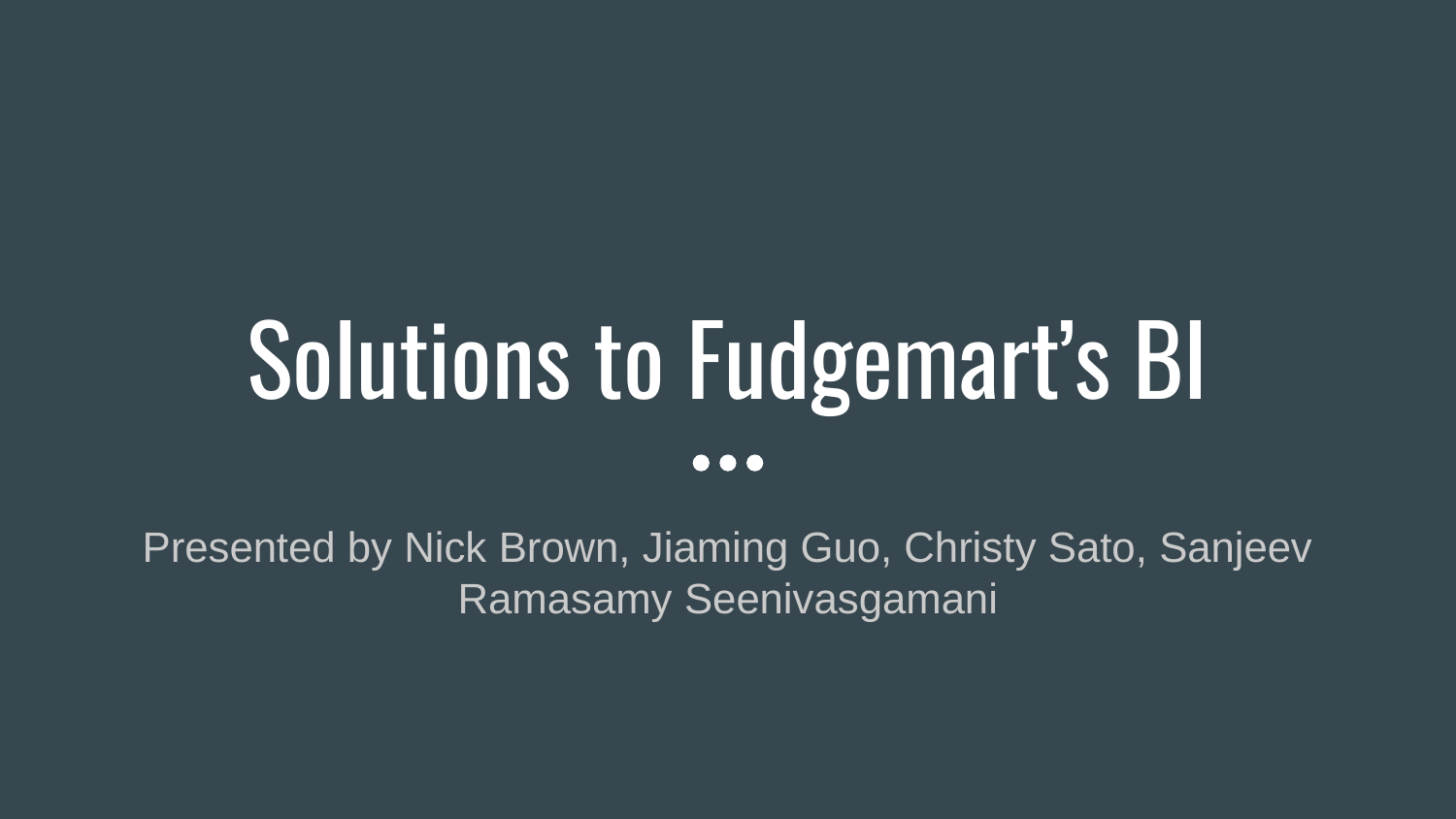

# Solutions to Fudgemart’s BI
Presented by Nick Brown, Jiaming Guo, Christy Sato, Sanjeev Ramasamy Seenivasgamani